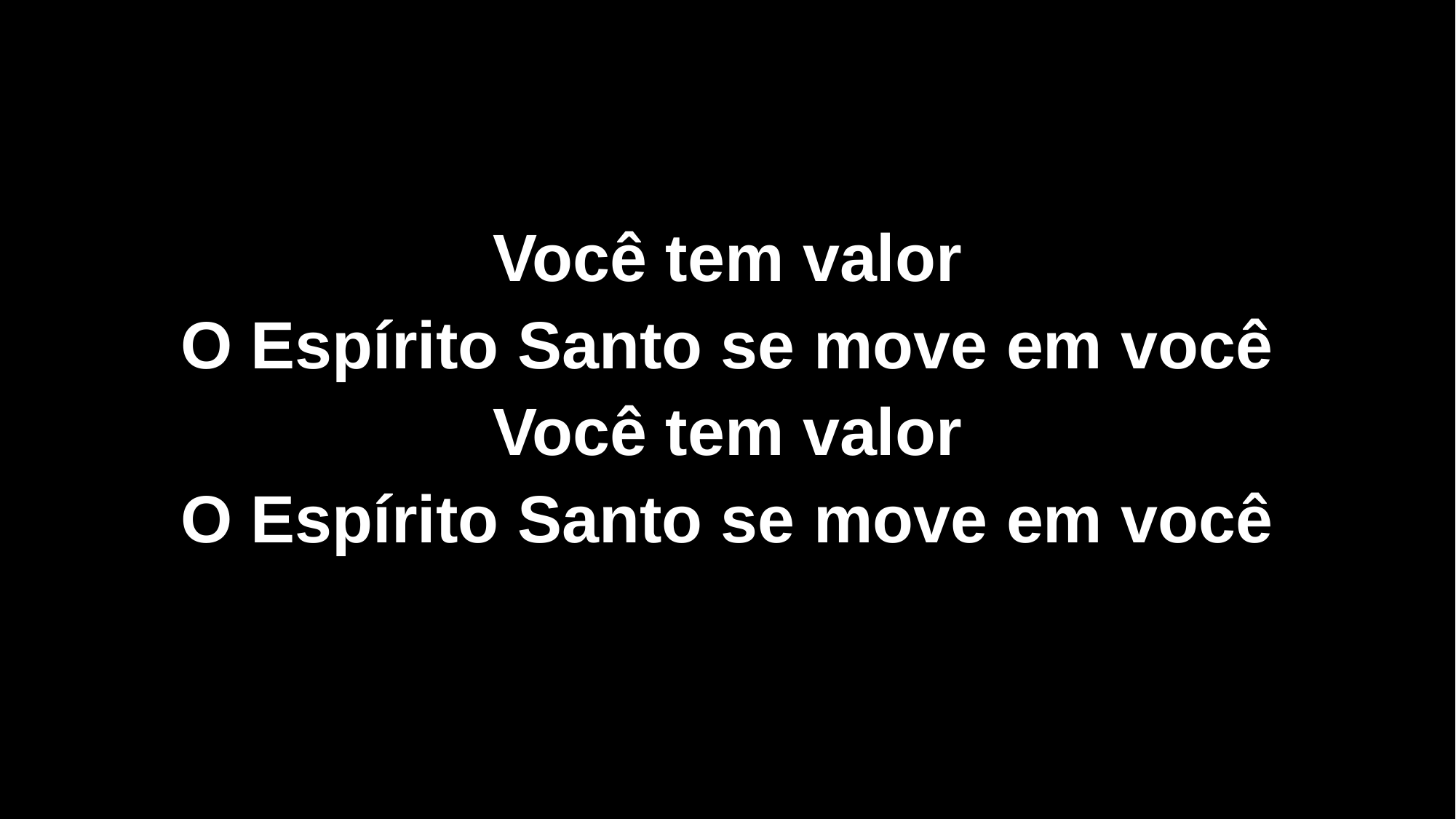

Você tem valor
O Espírito Santo se move em você
Você tem valor
O Espírito Santo se move em você